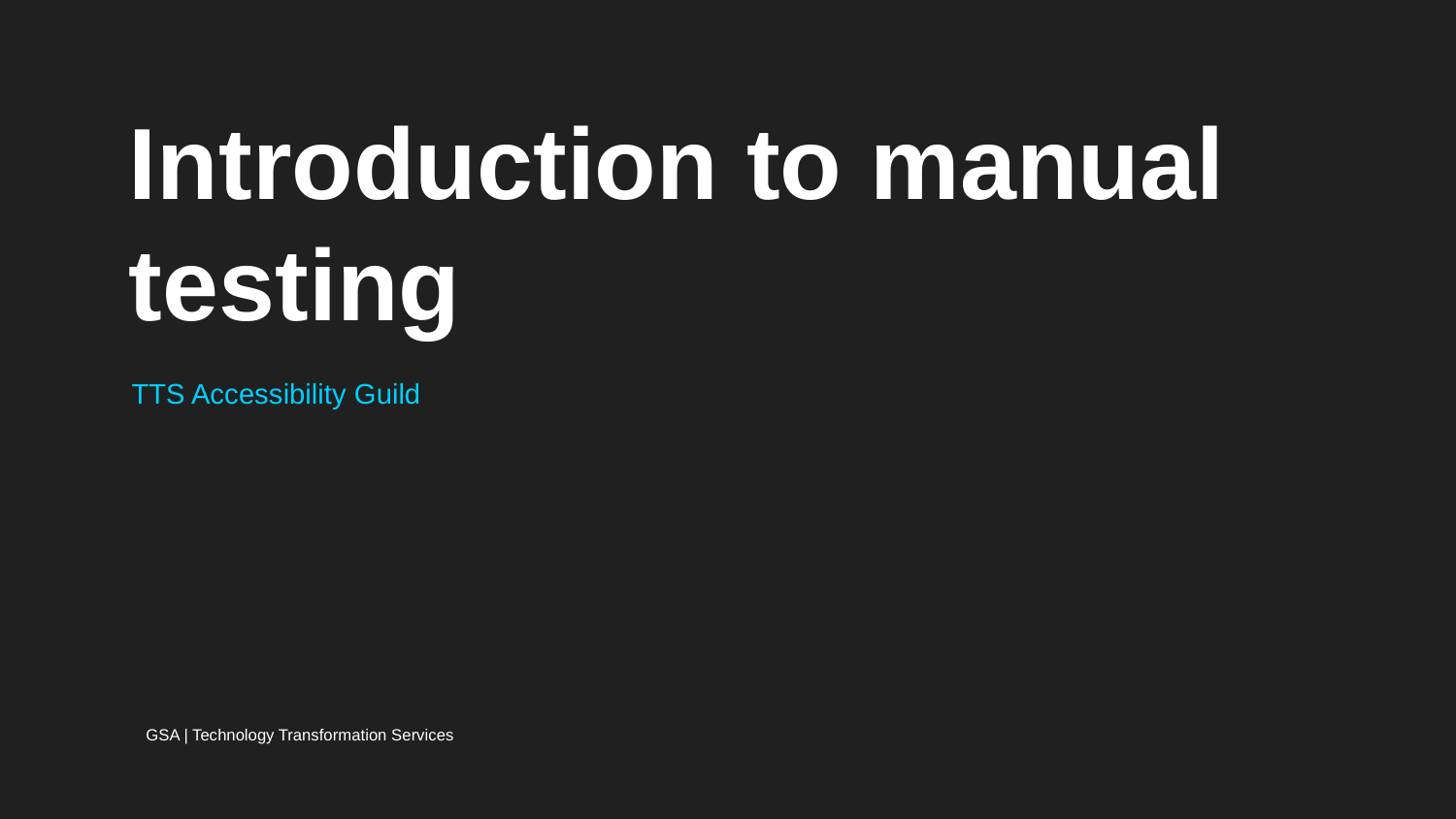

# Introduction to manual testing
TTS Accessibility Guild
GSA | Technology Transformation Services